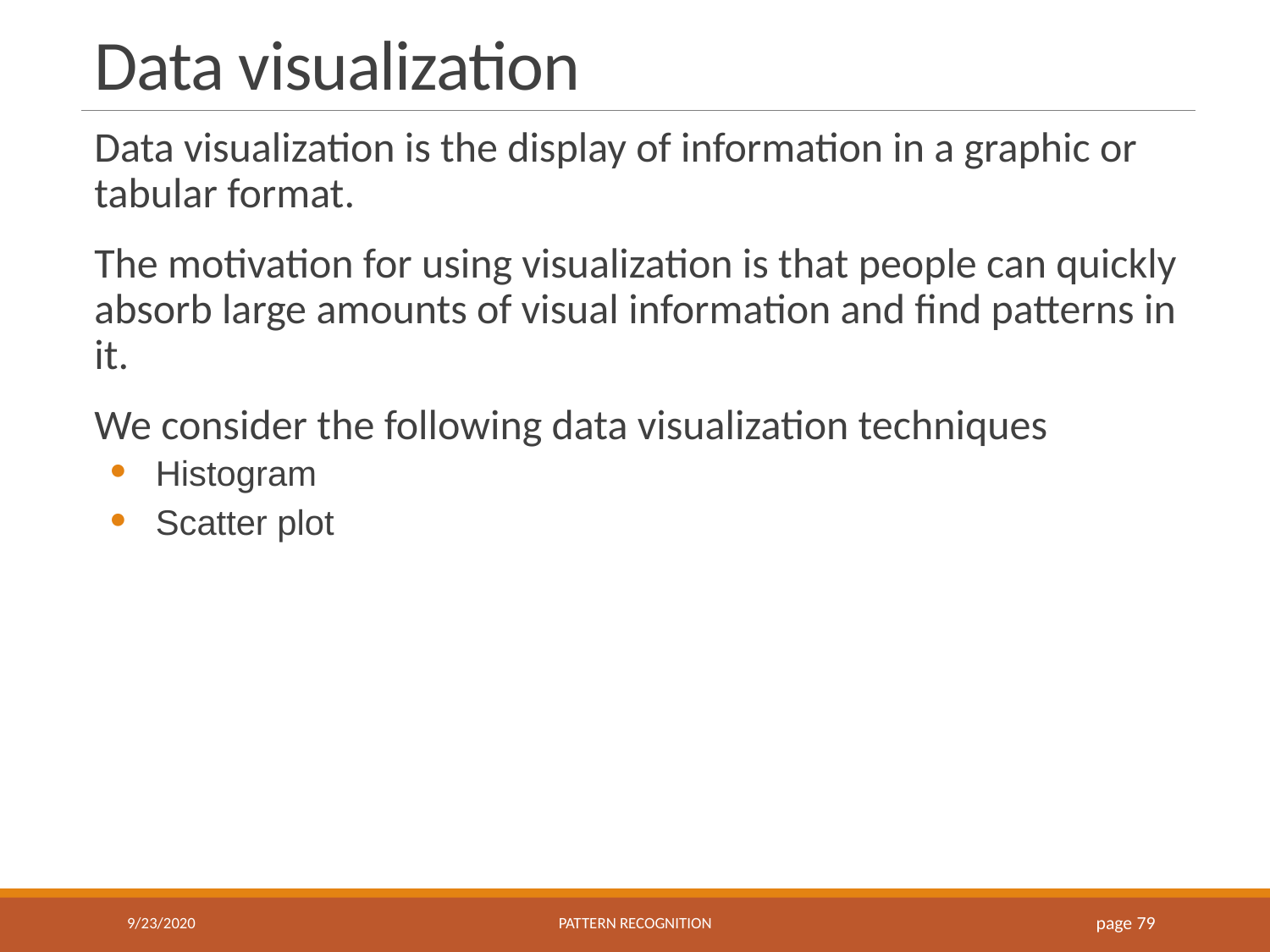

# Data visualization
Data visualization is the display of information in a graphic or tabular format.
The motivation for using visualization is that people can quickly absorb large amounts of visual information and find patterns in it.
We consider the following data visualization techniques
Histogram
Scatter plot
9/23/2020
Pattern recognition
page 79